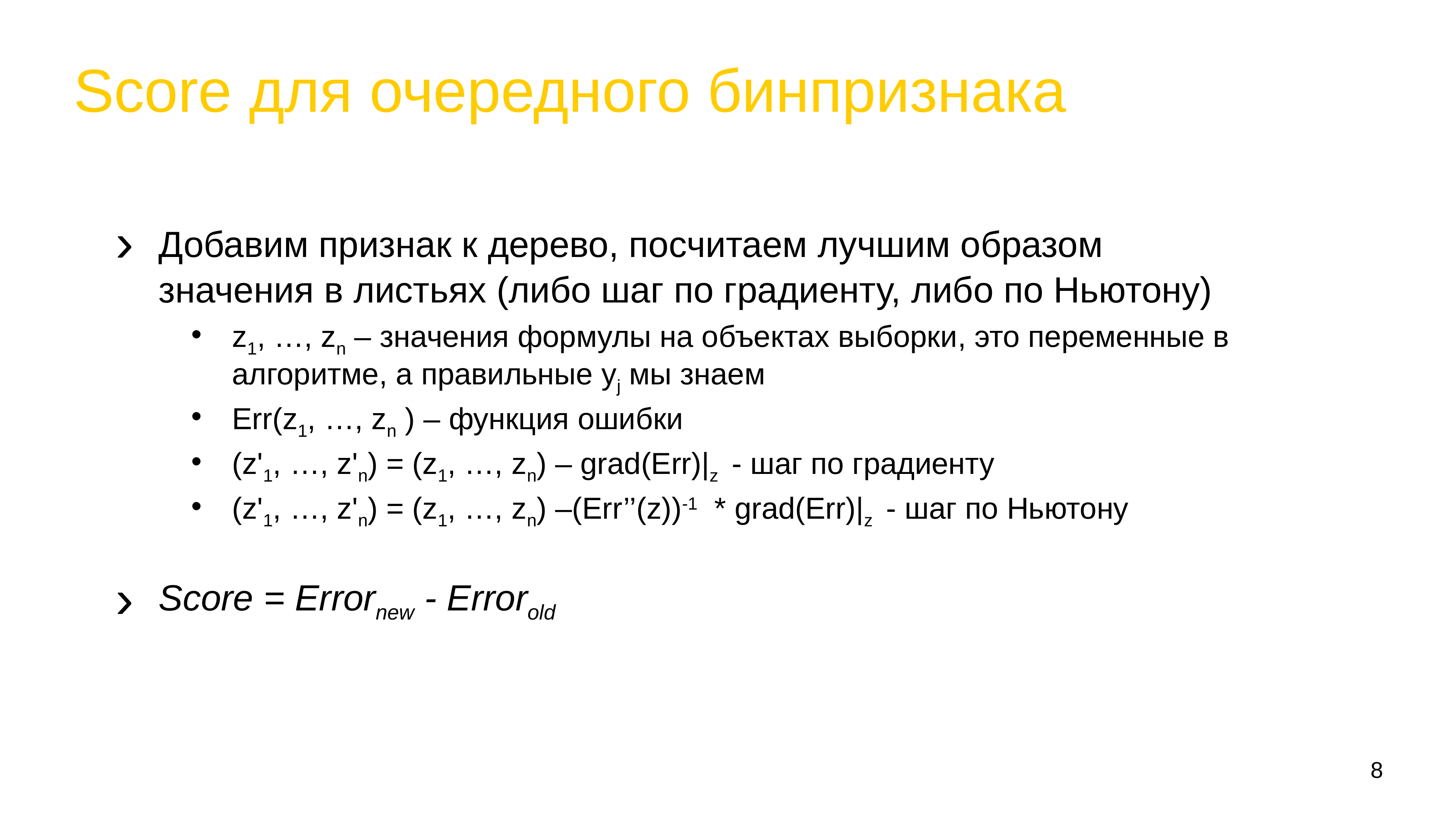

# Score для очередного бинпризнака
Добавим признак к дерево, посчитаем лучшим образом значения в листьях (либо шаг по градиенту, либо по Ньютону)
z1, …, zn – значения формулы на объектах выборки, это переменные в алгоритме, а правильные yj мы знаем
Err(z1, …, zn ) – функция ошибки
(z'1, …, z'n) = (z1, …, zn) – grad(Err)|z  - шаг по градиенту
(z'1, …, z'n) = (z1, …, zn) –(Err’’(z))-1  * grad(Err)|z  - шаг по Ньютону
Score = Errornew - Errorold

8